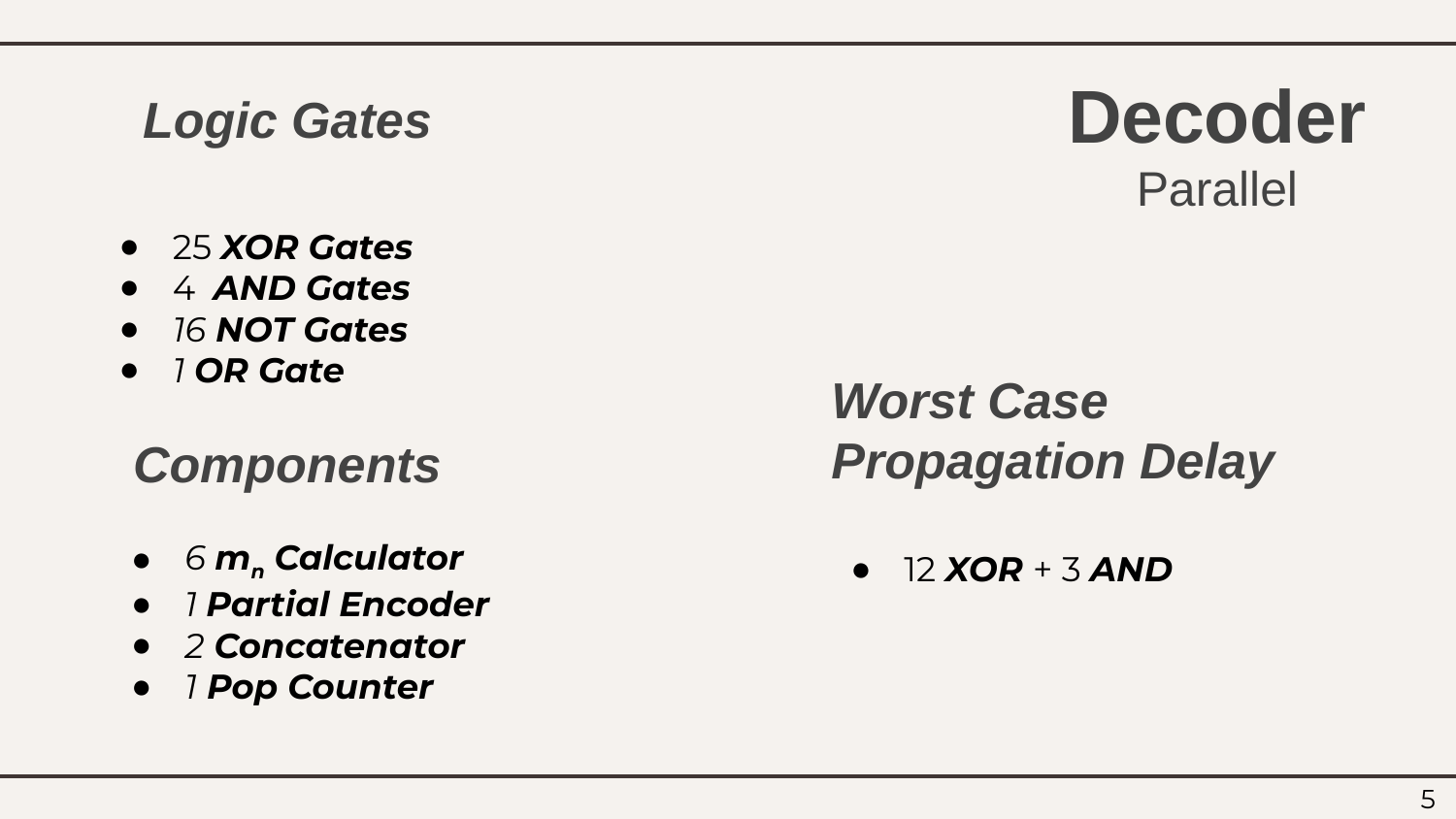

Decoder
Parallel
Logic Gates
25 XOR Gates
4  AND Gates
16 NOT Gates
1 OR Gate
Worst Case Propagation Delay
Components
6 mn Calculator
1 Partial Encoder
2 Concatenator
1 Pop Counter
12 XOR + 3 AND
5